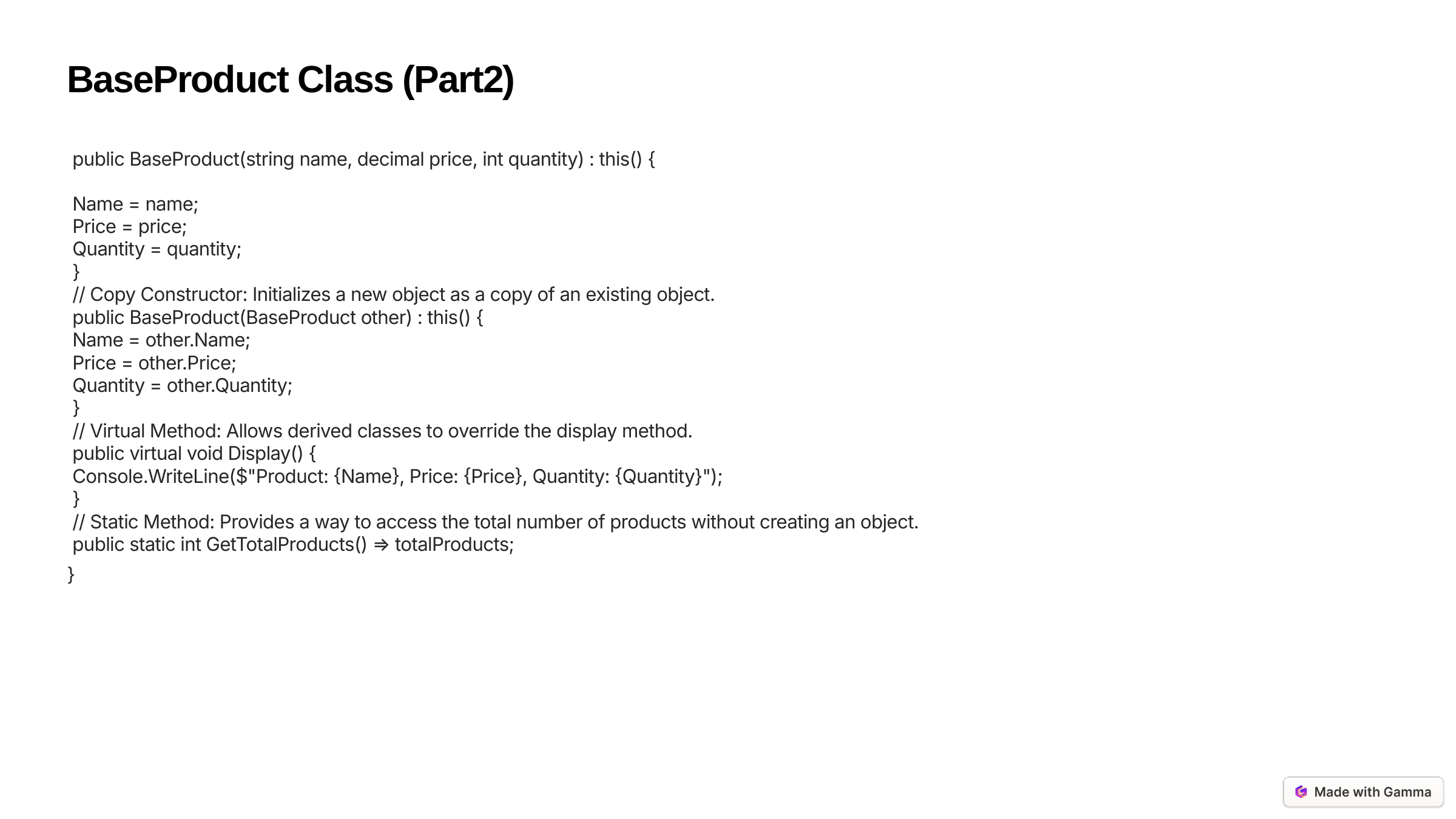

BaseProduct Class (Part2)
 public BaseProduct(string name, decimal price, int quantity) : this() {
 Name = name;
 Price = price;
 Quantity = quantity;
 }
 // Copy Constructor: Initializes a new object as a copy of an existing object.
 public BaseProduct(BaseProduct other) : this() {
 Name = other.Name;
 Price = other.Price;
 Quantity = other.Quantity;
 }
 // Virtual Method: Allows derived classes to override the display method.
 public virtual void Display() {
 Console.WriteLine($"Product: {Name}, Price: {Price}, Quantity: {Quantity}");
 }
 // Static Method: Provides a way to access the total number of products without creating an object.
 public static int GetTotalProducts() => totalProducts;
}